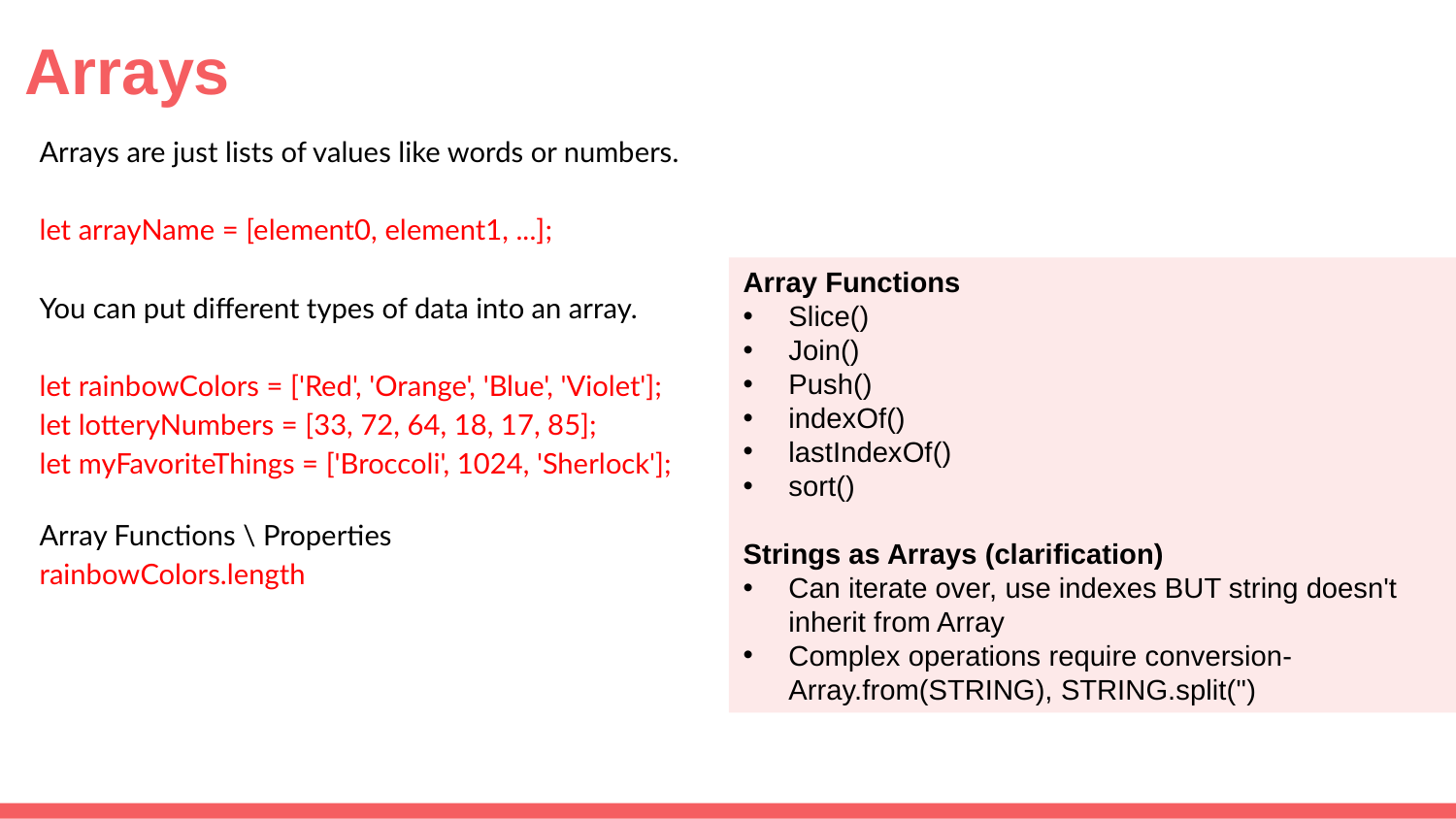

# Arrays
Arrays are just lists of values like words or numbers.

let arrayName = [element0, element1, ...];

You can put different types of data into an array.

let rainbowColors = ['Red', 'Orange', 'Blue', 'Violet'];
let lotteryNumbers = [33, 72, 64, 18, 17, 85];
let myFavoriteThings = ['Broccoli', 1024, 'Sherlock'];
Array Functions \ Properties
rainbowColors.length
Array Functions
Slice()
Join()
Push()
indexOf()
lastIndexOf()
sort()

Strings as Arrays (clarification)
Can iterate over, use indexes BUT string doesn't inherit from Array
Complex operations require conversion- Array.from(STRING), STRING.split('')